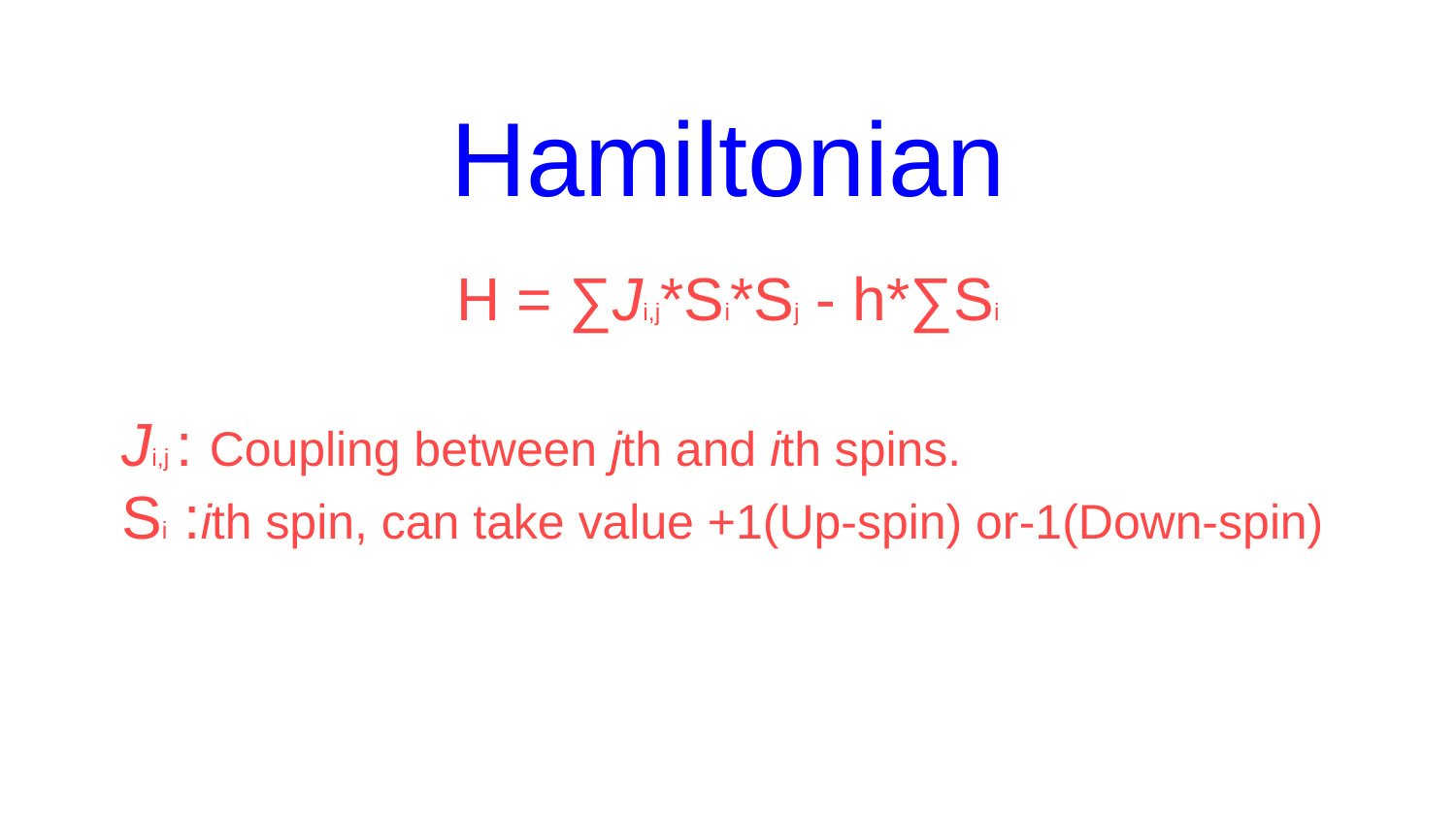

# Hamiltonian
H = ∑Ji,j*Si*Sj - h*∑Si

Ji,j : Coupling between jth and ith spins.
Si :ith spin, can take value +1(Up-spin) or-1(Down-spin)